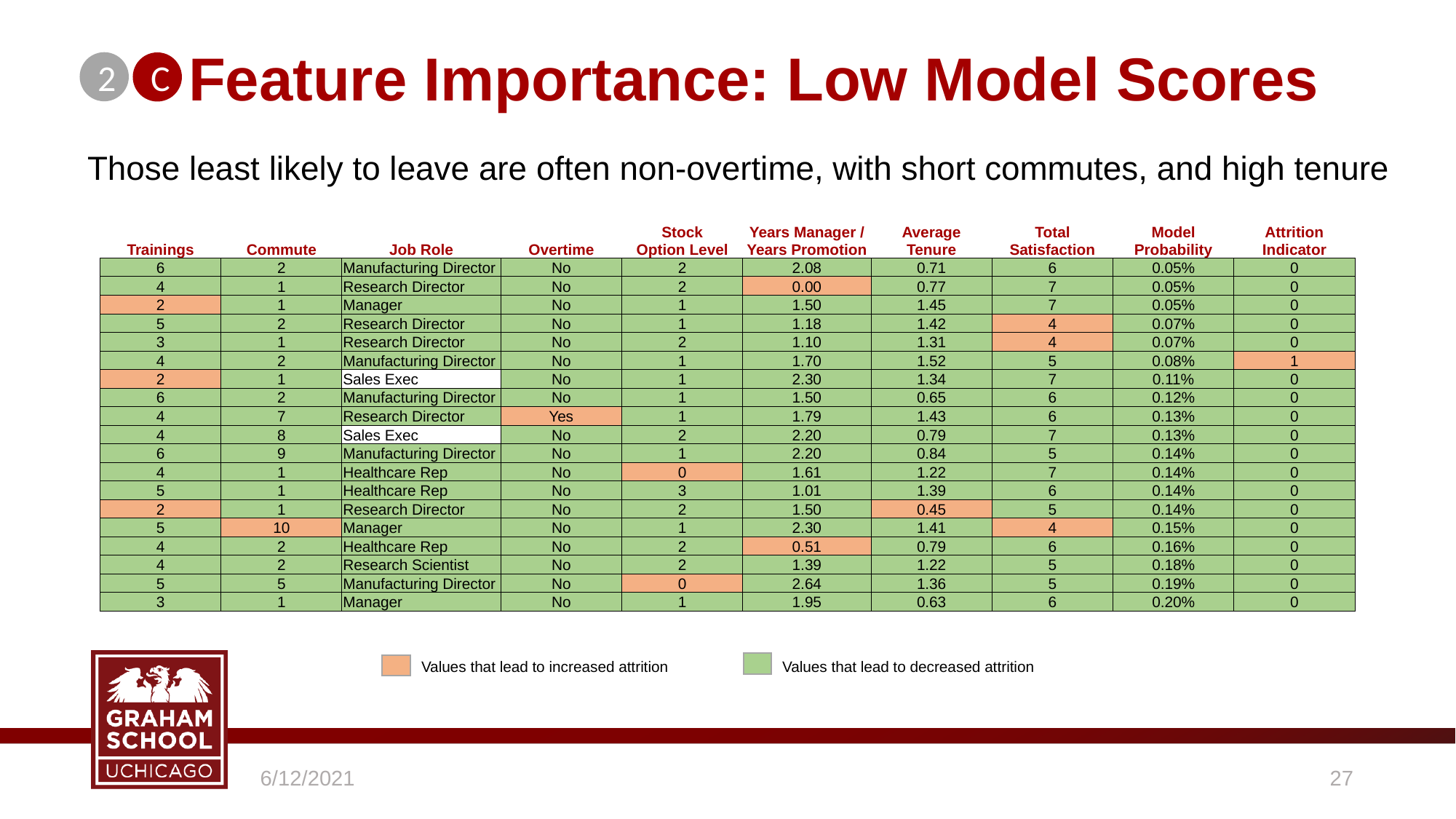

# Feature Importance: Low Model Scores
2
C
Those least likely to leave are often non-overtime, with short commutes, and high tenure
| Trainings | Commute | Job Role | Overtime | Stock Option Level | Years Manager / Years Promotion | Average Tenure | Total Satisfaction | Model Probability | Attrition Indicator |
| --- | --- | --- | --- | --- | --- | --- | --- | --- | --- |
| 6 | 2 | Manufacturing Director | No | 2 | 2.08 | 0.71 | 6 | 0.05% | 0 |
| 4 | 1 | Research Director | No | 2 | 0.00 | 0.77 | 7 | 0.05% | 0 |
| 2 | 1 | Manager | No | 1 | 1.50 | 1.45 | 7 | 0.05% | 0 |
| 5 | 2 | Research Director | No | 1 | 1.18 | 1.42 | 4 | 0.07% | 0 |
| 3 | 1 | Research Director | No | 2 | 1.10 | 1.31 | 4 | 0.07% | 0 |
| 4 | 2 | Manufacturing Director | No | 1 | 1.70 | 1.52 | 5 | 0.08% | 1 |
| 2 | 1 | Sales Exec | No | 1 | 2.30 | 1.34 | 7 | 0.11% | 0 |
| 6 | 2 | Manufacturing Director | No | 1 | 1.50 | 0.65 | 6 | 0.12% | 0 |
| 4 | 7 | Research Director | Yes | 1 | 1.79 | 1.43 | 6 | 0.13% | 0 |
| 4 | 8 | Sales Exec | No | 2 | 2.20 | 0.79 | 7 | 0.13% | 0 |
| 6 | 9 | Manufacturing Director | No | 1 | 2.20 | 0.84 | 5 | 0.14% | 0 |
| 4 | 1 | Healthcare Rep | No | 0 | 1.61 | 1.22 | 7 | 0.14% | 0 |
| 5 | 1 | Healthcare Rep | No | 3 | 1.01 | 1.39 | 6 | 0.14% | 0 |
| 2 | 1 | Research Director | No | 2 | 1.50 | 0.45 | 5 | 0.14% | 0 |
| 5 | 10 | Manager | No | 1 | 2.30 | 1.41 | 4 | 0.15% | 0 |
| 4 | 2 | Healthcare Rep | No | 2 | 0.51 | 0.79 | 6 | 0.16% | 0 |
| 4 | 2 | Research Scientist | No | 2 | 1.39 | 1.22 | 5 | 0.18% | 0 |
| 5 | 5 | Manufacturing Director | No | 0 | 2.64 | 1.36 | 5 | 0.19% | 0 |
| 3 | 1 | Manager | No | 1 | 1.95 | 0.63 | 6 | 0.20% | 0 |
Values that lead to increased attrition
Values that lead to decreased attrition

6/12/2021
27